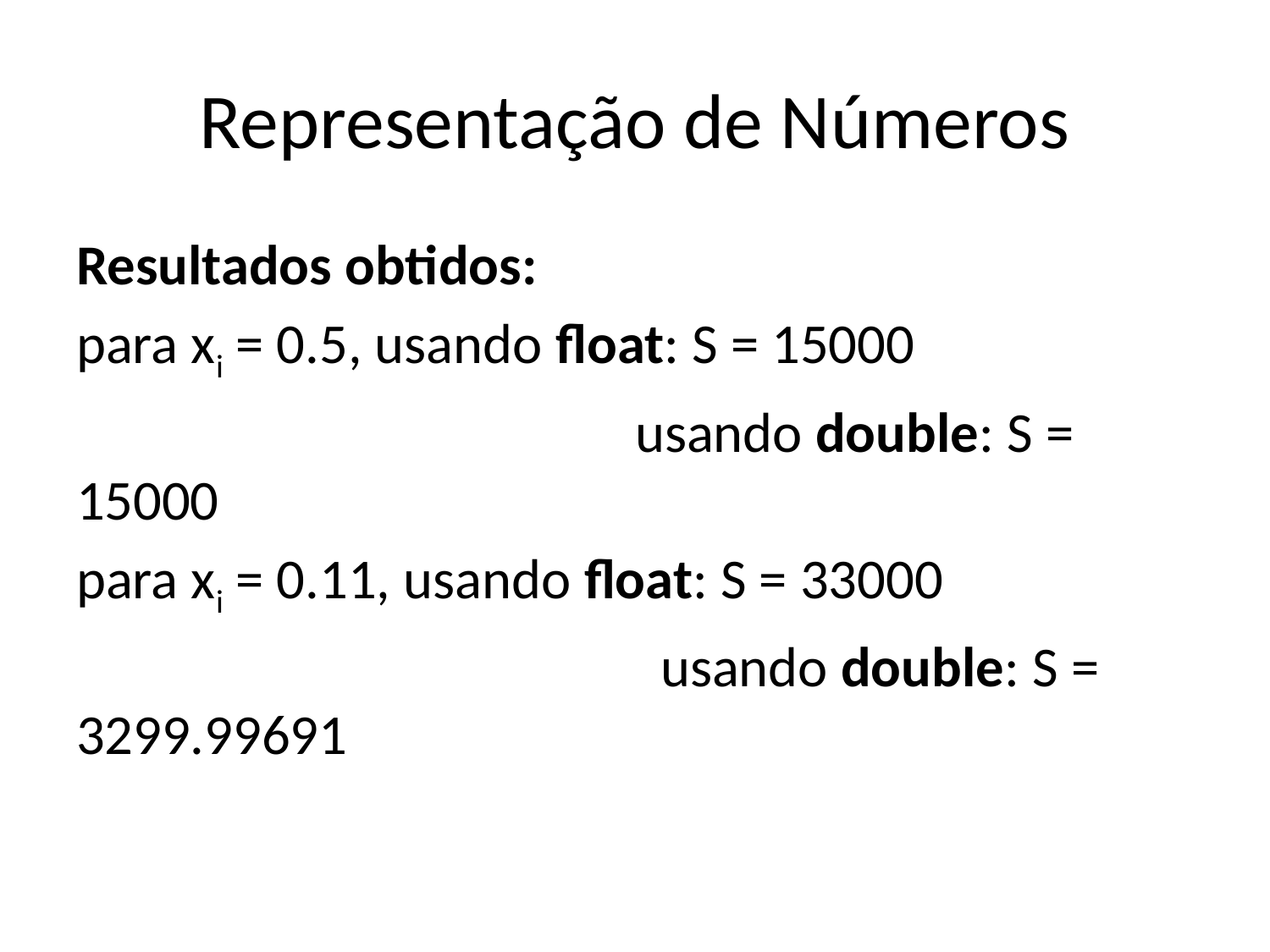

# Representação de Números
Resultados obtidos:
para xi = 0.5, usando float: S = 15000
				    usando double: S = 15000
para xi = 0.11, usando float: S = 33000
				      usando double: S = 3299.99691